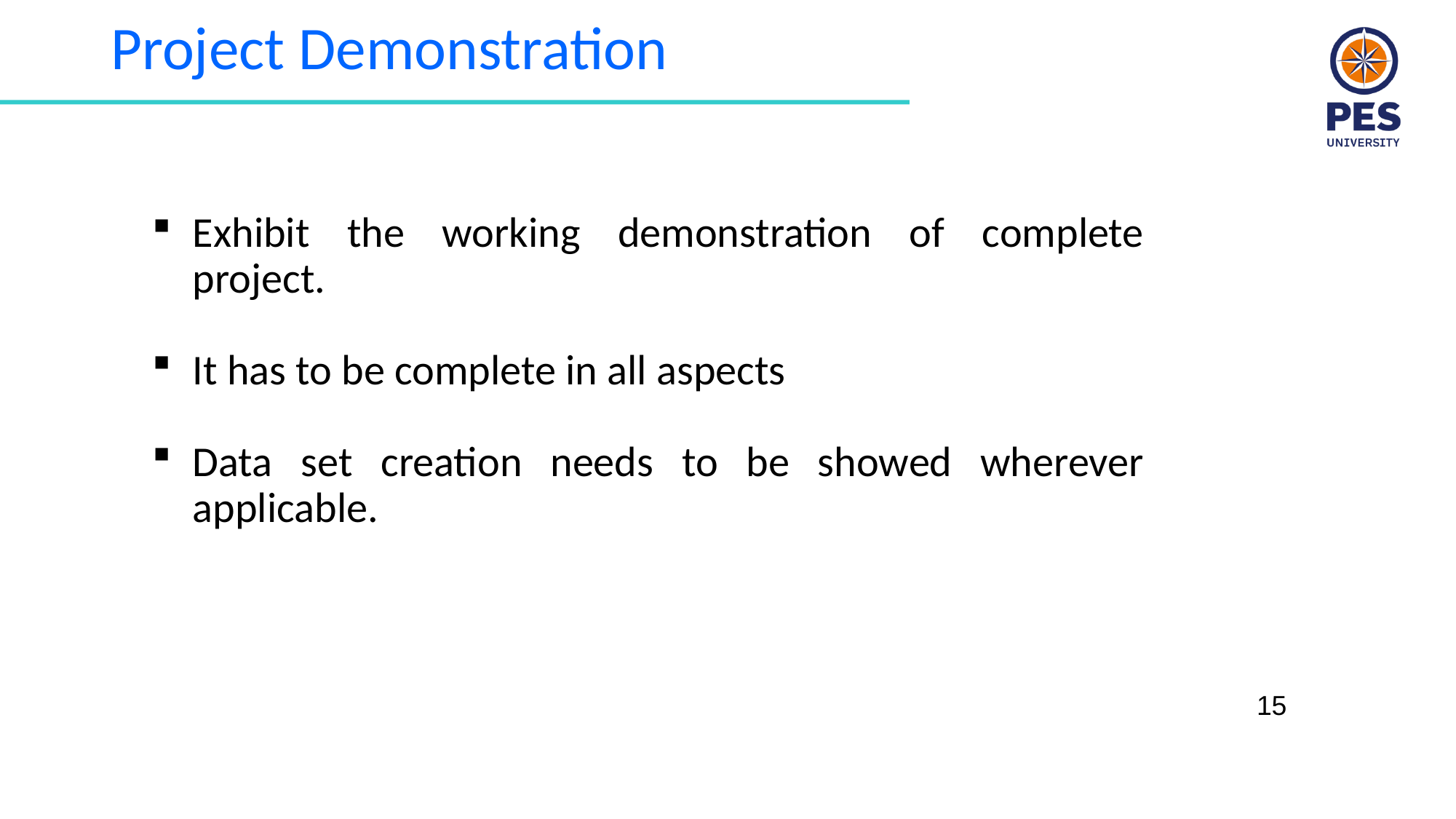

# Project Demonstration

Exhibit the working demonstration of complete project.

It has to be complete in all aspects

Data set creation needs to be showed wherever applicable.

15